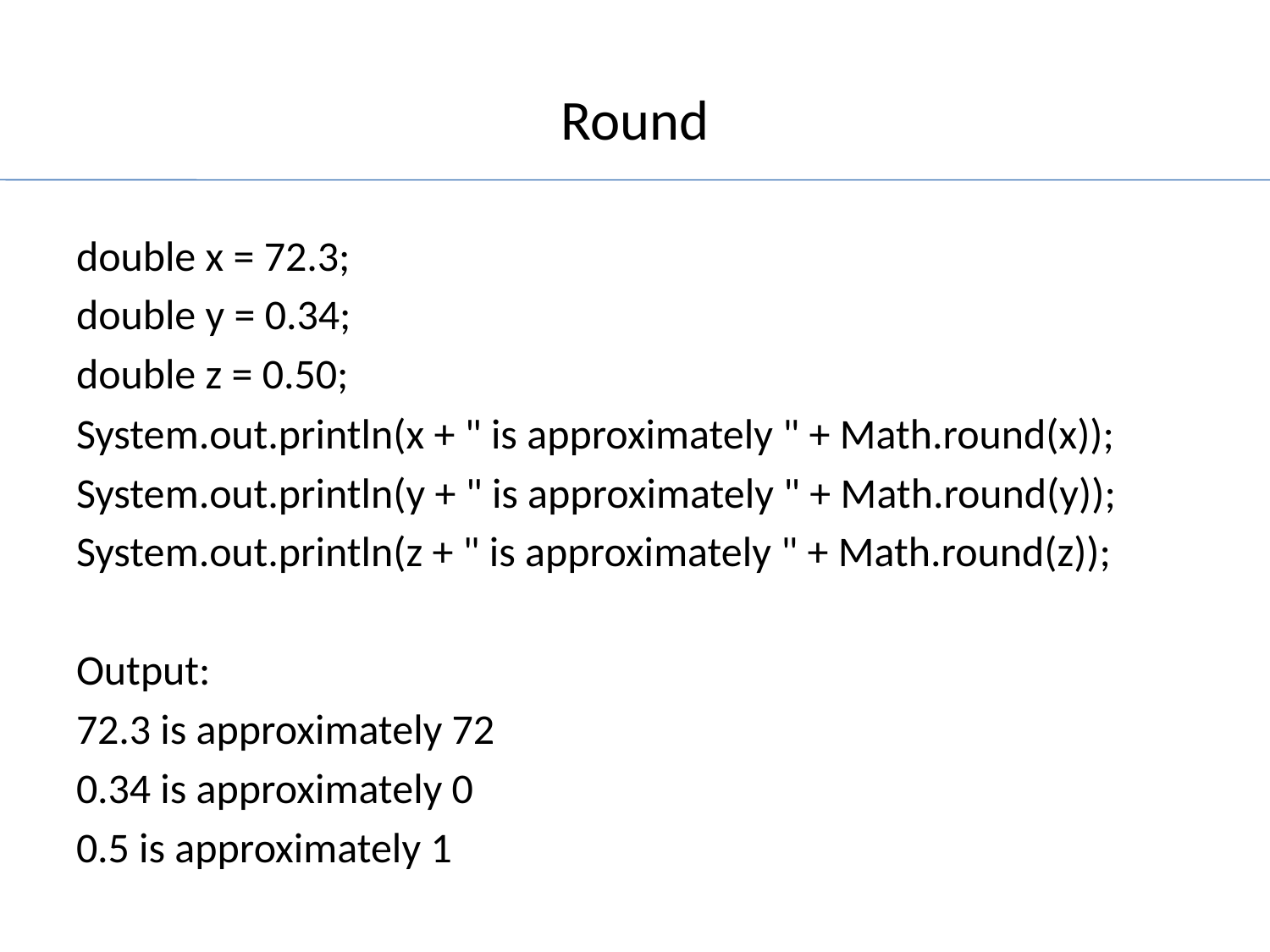

# Round
double x = 72.3;
double y = 0.34;
double z = 0.50;
System.out.println(x + " is approximately " + Math.round(x));
System.out.println(y + " is approximately " + Math.round(y));
System.out.println(z + " is approximately " + Math.round(z));

Output:
72.3 is approximately 72
0.34 is approximately 0
0.5 is approximately 1